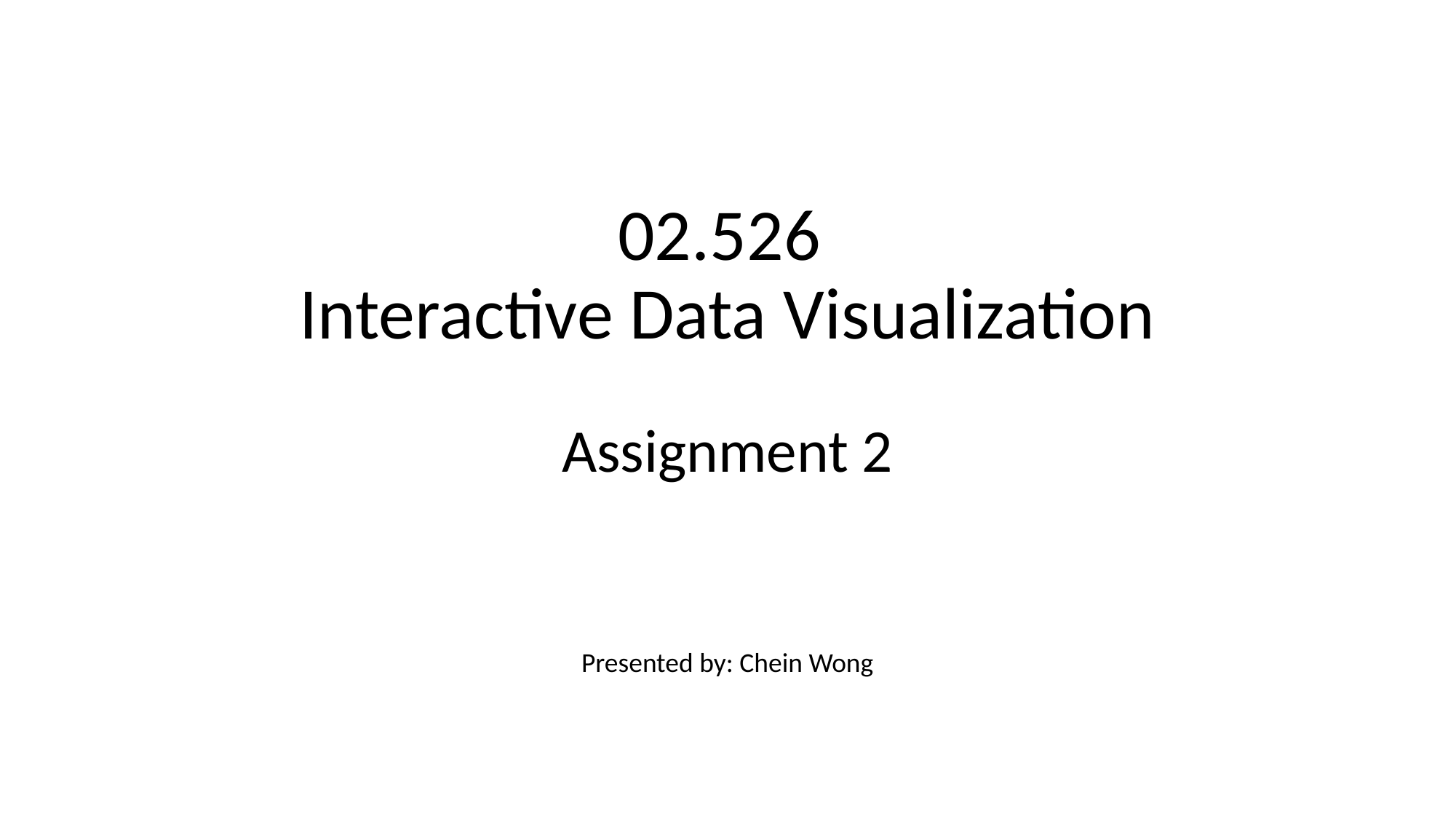

# 02.526
Interactive Data Visualization

Assignment 2
Presented by: Chein Wong